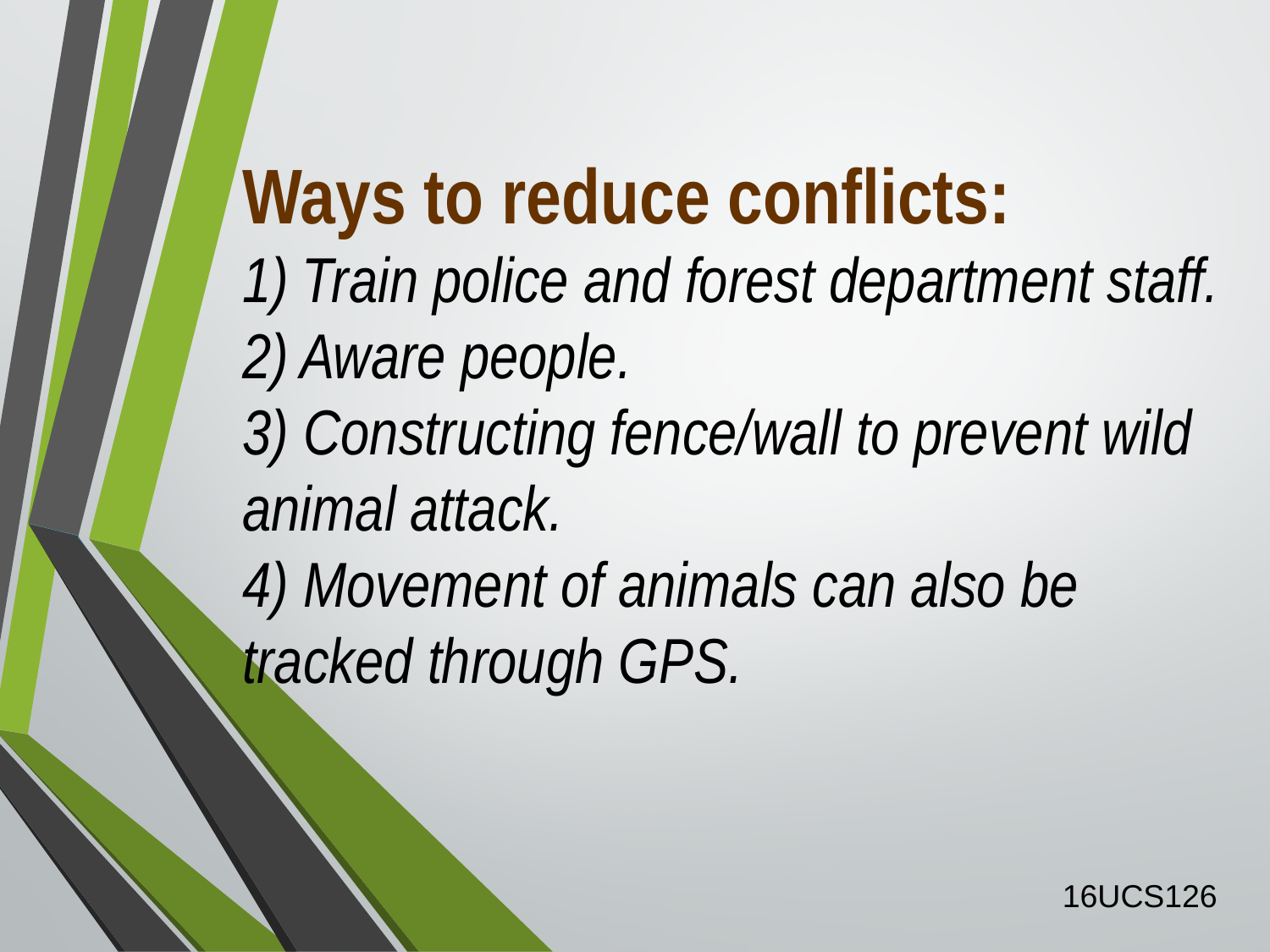

Ways to reduce conflicts:
1) Train police and forest department staff.
2) Aware people.
3) Constructing fence/wall to prevent wild animal attack.
4) Movement of animals can also be tracked through GPS.
16UCS126